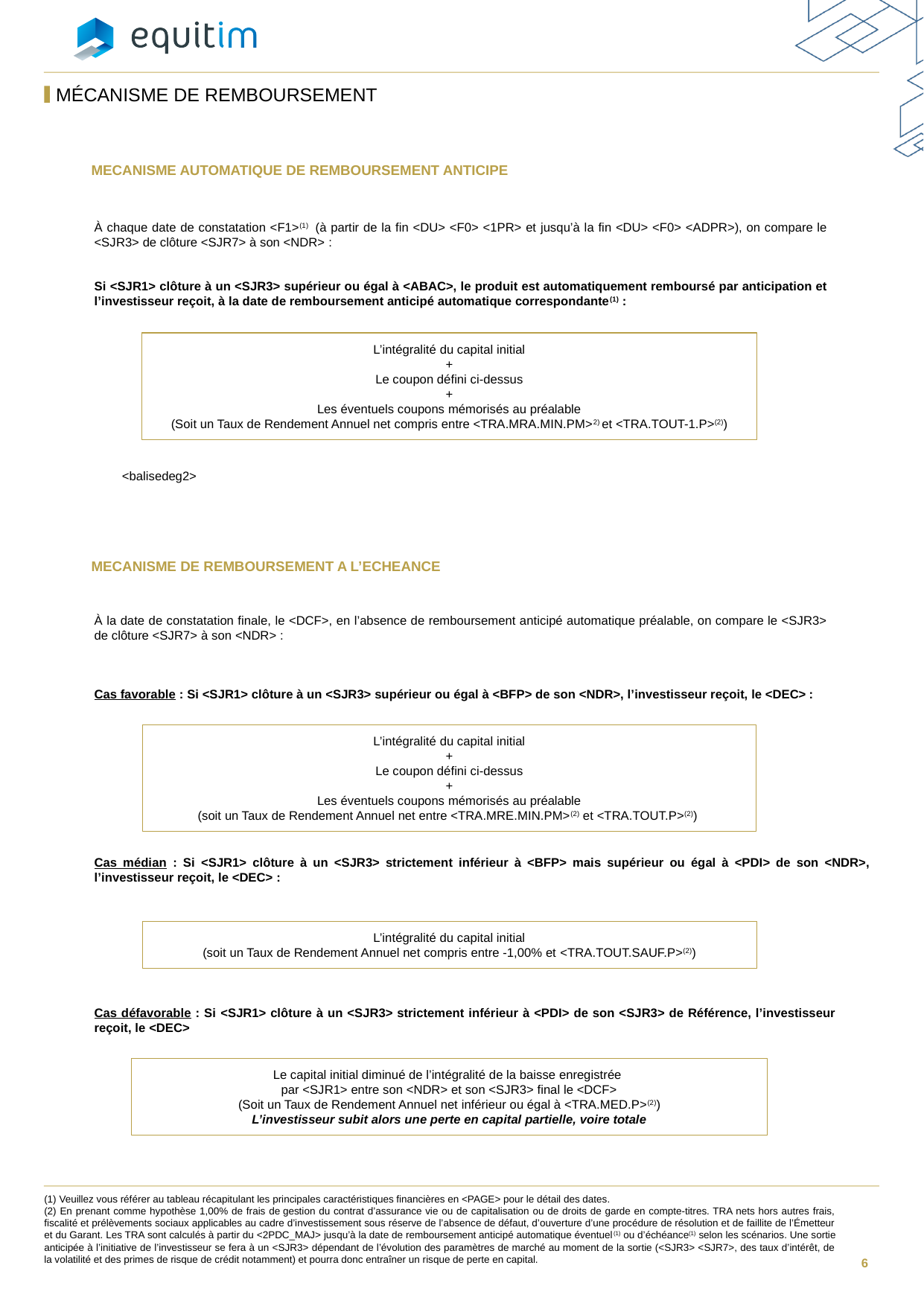

MÉCANISME DE REMBOURSEMENT

MECANISME AUTOMATIQUE DE REMBOURSEMENT ANTICIPE
À chaque date de constatation <F1>(1)  (à partir de la fin <DU> <F0> <1PR> et jusqu’à la fin <DU> <F0> <ADPR>), on compare le <SJR3> de clôture <SJR7> à son <NDR> :

Si <SJR1> clôture à un <SJR3> supérieur ou égal à <ABAC>, le produit est automatiquement remboursé par anticipation et l’investisseur reçoit, à la date de remboursement anticipé automatique correspondante(1) :
L’intégralité du capital initial
+
Le coupon défini ci-dessus
+
Les éventuels coupons mémorisés au préalable
(Soit un Taux de Rendement Annuel net compris entre <TRA.MRA.MIN.PM>2) et <TRA.TOUT-1.P>(2))
<balisedeg2>
MECANISME DE REMBOURSEMENT A L’ECHEANCE
À la date de constatation finale, le <DCF>, en l’absence de remboursement anticipé automatique préalable, on compare le <SJR3> de clôture <SJR7> à son <NDR> :
Cas favorable : Si <SJR1> clôture à un <SJR3> supérieur ou égal à <BFP> de son <NDR>, l’investisseur reçoit, le <DEC> :
L’intégralité du capital initial
+
Le coupon défini ci-dessus
+
Les éventuels coupons mémorisés au préalable
(soit un Taux de Rendement Annuel net entre <TRA.MRE.MIN.PM>(2) et <TRA.TOUT.P>(2))
Cas médian : Si <SJR1> clôture à un <SJR3> strictement inférieur à <BFP> mais supérieur ou égal à <PDI> de son <NDR>, l’investisseur reçoit, le <DEC> :
L’intégralité du capital initial
(soit un Taux de Rendement Annuel net compris entre -1,00% et <TRA.TOUT.SAUF.P>(2))
Cas défavorable : Si <SJR1> clôture à un <SJR3> strictement inférieur à <PDI> de son <SJR3> de Référence, l’investisseur reçoit, le <DEC>
Le capital initial diminué de l’intégralité de la baisse enregistrée
par <SJR1> entre son <NDR> et son <SJR3> final le <DCF>
(Soit un Taux de Rendement Annuel net inférieur ou égal à <TRA.MED.P>(2))
L’investisseur subit alors une perte en capital partielle, voire totale
(1) Veuillez vous référer au tableau récapitulant les principales caractéristiques financières en <PAGE> pour le détail des dates.
(2) En prenant comme hypothèse 1,00% de frais de gestion du contrat d’assurance vie ou de capitalisation ou de droits de garde en compte-titres. TRA nets hors autres frais, fiscalité et prélèvements sociaux applicables au cadre d’investissement sous réserve de l’absence de défaut, d’ouverture d’une procédure de résolution et de faillite de l’Émetteur et du Garant. Les TRA sont calculés à partir du <2PDC_MAJ> jusqu’à la date de remboursement anticipé automatique éventuel(1) ou d’échéance(1) selon les scénarios. Une sortie anticipée à l’initiative de l’investisseur se fera à un <SJR3> dépendant de l’évolution des paramètres de marché au moment de la sortie (<SJR3> <SJR7>, des taux d’intérêt, de la volatilité et des primes de risque de crédit notamment) et pourra donc entraîner un risque de perte en capital.
6